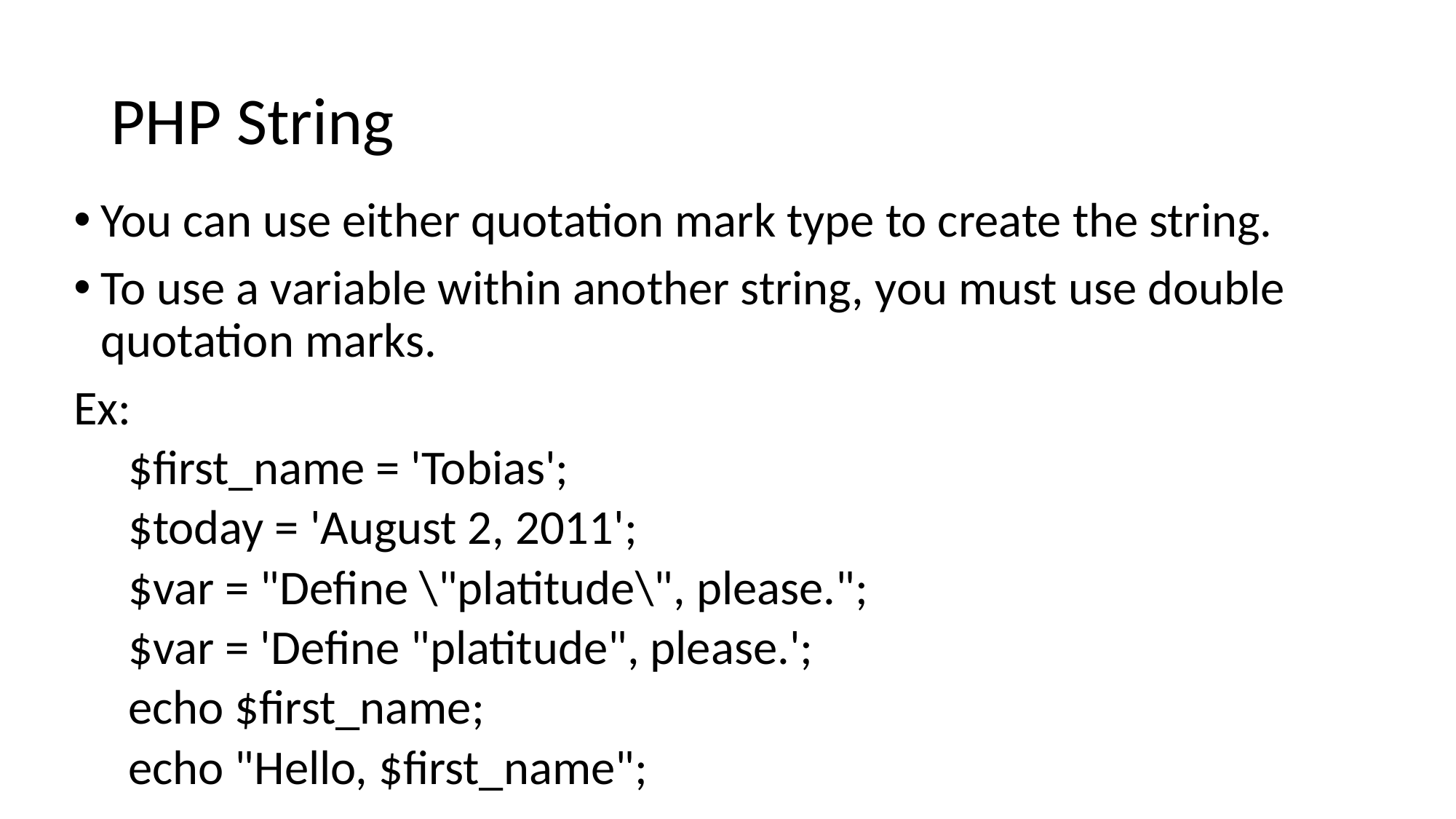

# PHP String
You can use either quotation mark type to create the string.
To use a variable within another string, you must use double quotation marks.
Ex:
$first_name = 'Tobias';
$today = 'August 2, 2011';
$var = "Define \"platitude\", please.";
$var = 'Define "platitude", please.';
echo $first_name;
echo "Hello, $first_name";